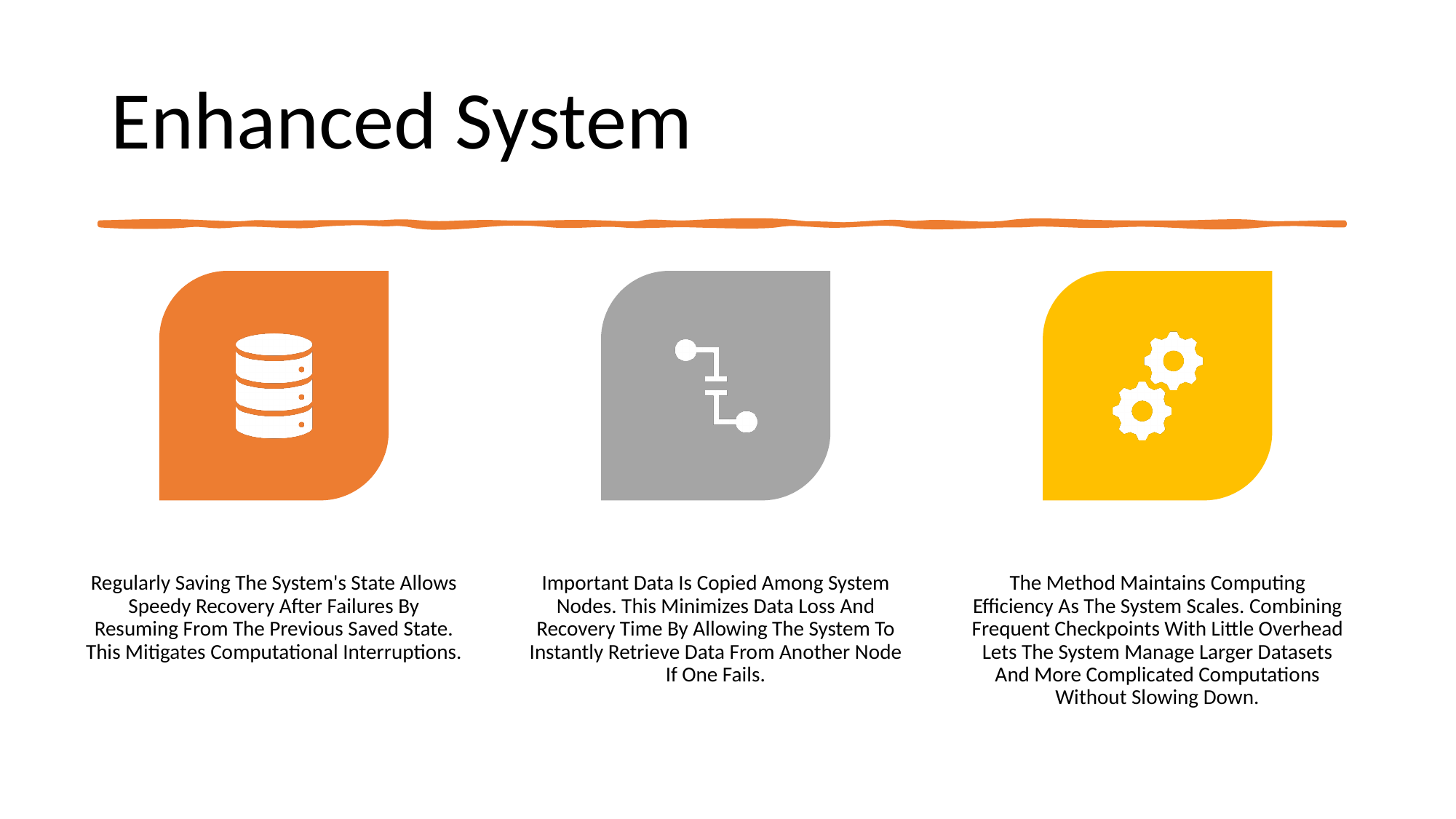

# Enhanced System

Regularly Saving The System's State Allows Speedy Recovery After Failures By Resuming From The Previous Saved State. This Mitigates Computational Interruptions.
Important Data Is Copied Among System Nodes. This Minimizes Data Loss And Recovery Time By Allowing The System To Instantly Retrieve Data From Another Node If One Fails.
The Method Maintains Computing Efficiency As The System Scales. Combining Frequent Checkpoints With Little Overhead Lets The System Manage Larger Datasets And More Complicated Computations Without Slowing Down.